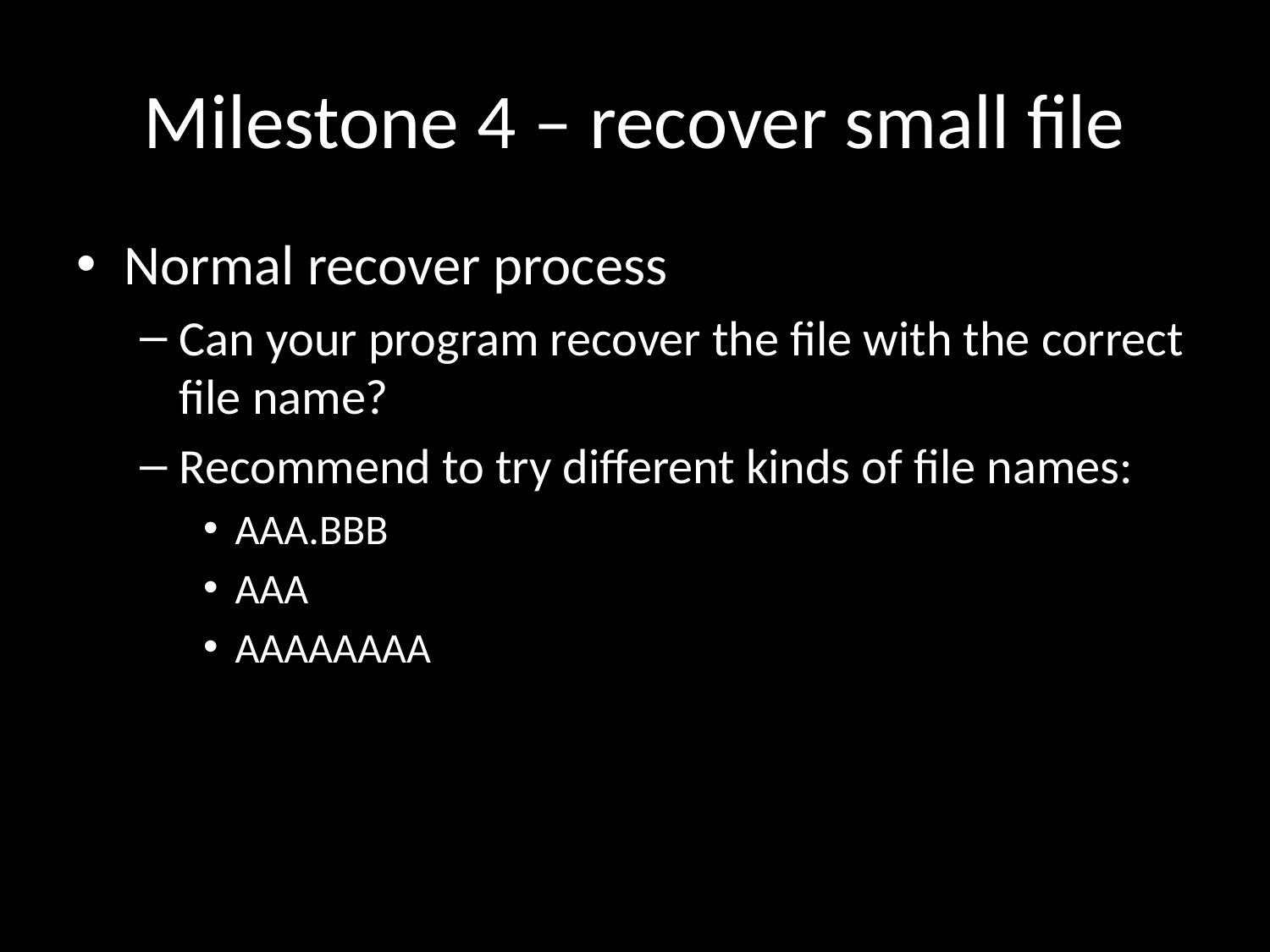

# Milestone 4 – recover small file
Normal recover process
Can your program recover the file with the correct file name?
Recommend to try different kinds of file names:
AAA.BBB
AAA
AAAAAAAA